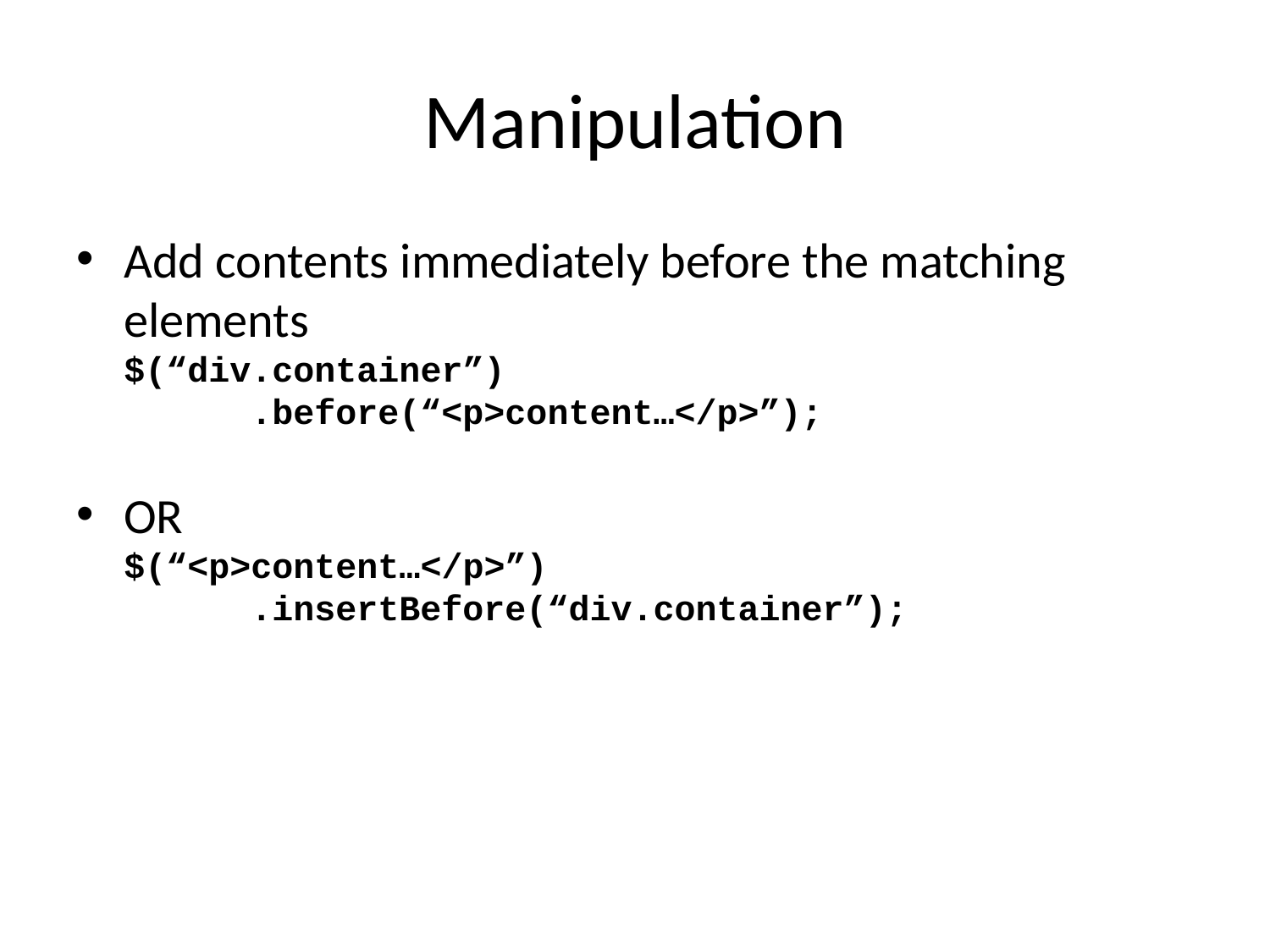

# Manipulation
Add contents immediately before the matching elements
$(“div.container”)
	.before(“<p>content…</p>”);
OR
$(“<p>content…</p>”)
	.insertBefore(“div.container”);